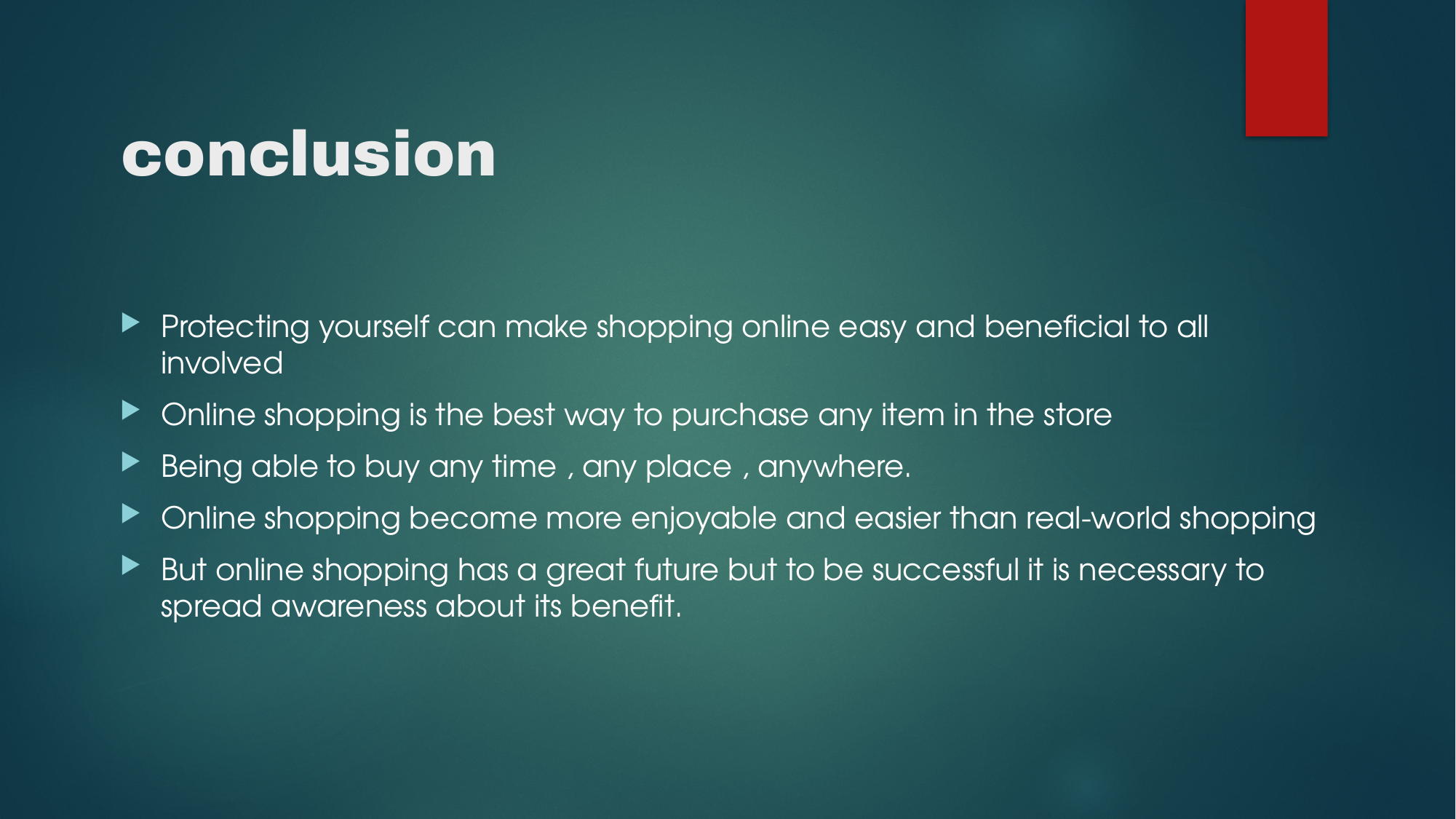

# conclusion

Protecting yourself can make shopping online easy and beneficial to all involved
Online shopping is the best way to purchase any item in the store
Being able to buy any time , any place , anywhere.
Online shopping become more enjoyable and easier than real-world shopping
But online shopping has a great future but to be successful it is necessary to spread awareness about its benefit.